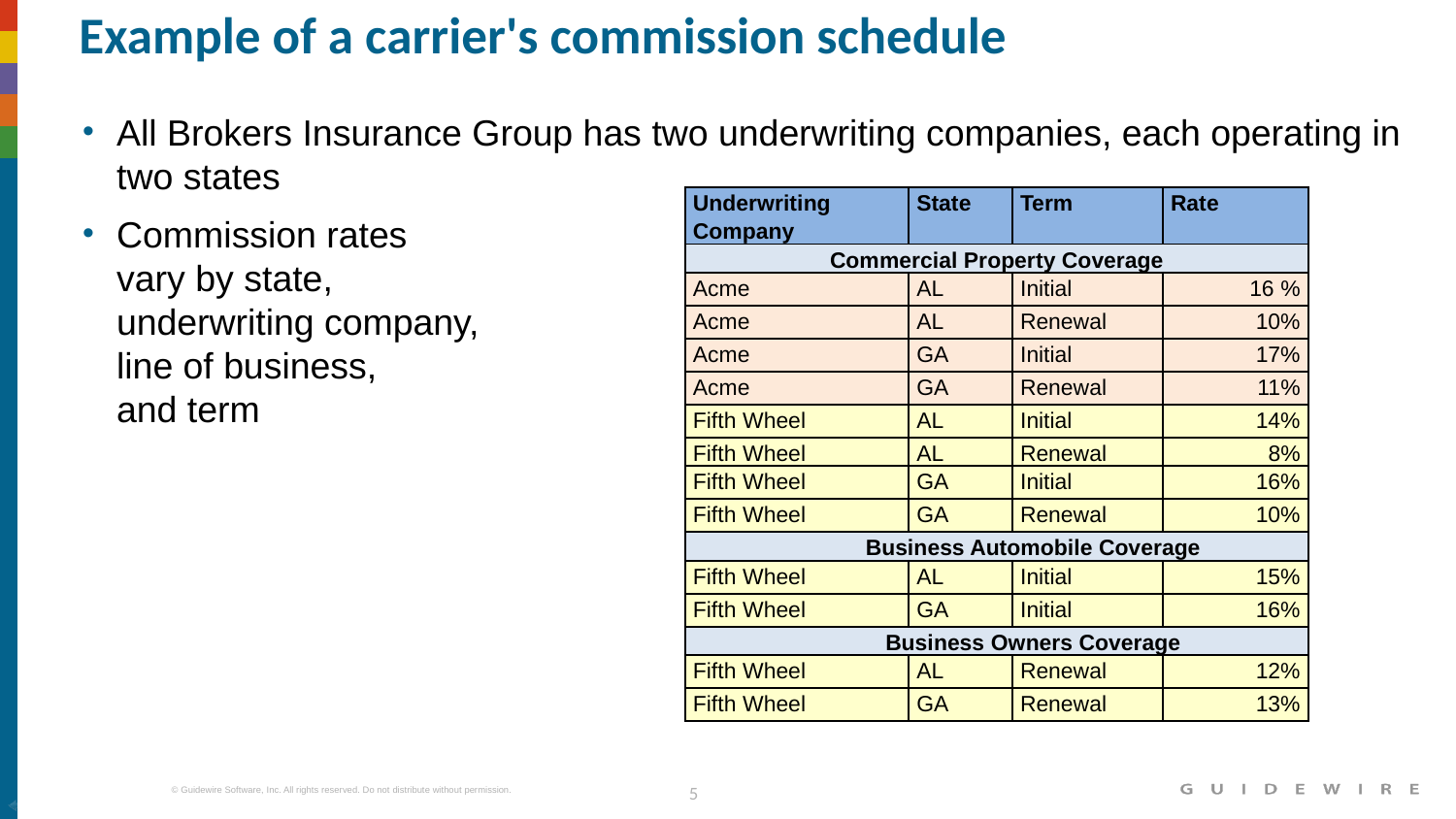

# Example of a carrier's commission schedule
All Brokers Insurance Group has two underwriting companies, each operating in two states
Commission rates
vary by state,
underwriting company,
line of business,
and term
| Underwriting Company | State | Term | Rate |
| --- | --- | --- | --- |
| Commercial Property Coverage |  |  |  |
| Acme | AL | Initial | 16 % |
| Acme | AL | Renewal | 10% |
| Acme | GA | Initial | 17% |
| Acme | GA | Renewal | 11% |
| Fifth Wheel | AL | Initial | 14% |
| Fifth Wheel | AL | Renewal | 8% |
| Fifth Wheel | GA | Initial | 16% |
| Fifth Wheel | GA | Renewal | 10% |
| Business Automobile Coverage |  |  |  |
| Fifth Wheel | AL | Initial | 15% |
| Fifth Wheel | GA | Initial | 16% |
| Business Owners Coverage |  |  |  |
| Fifth Wheel | AL | Renewal | 12% |
| Fifth Wheel | GA | Renewal | 13% |